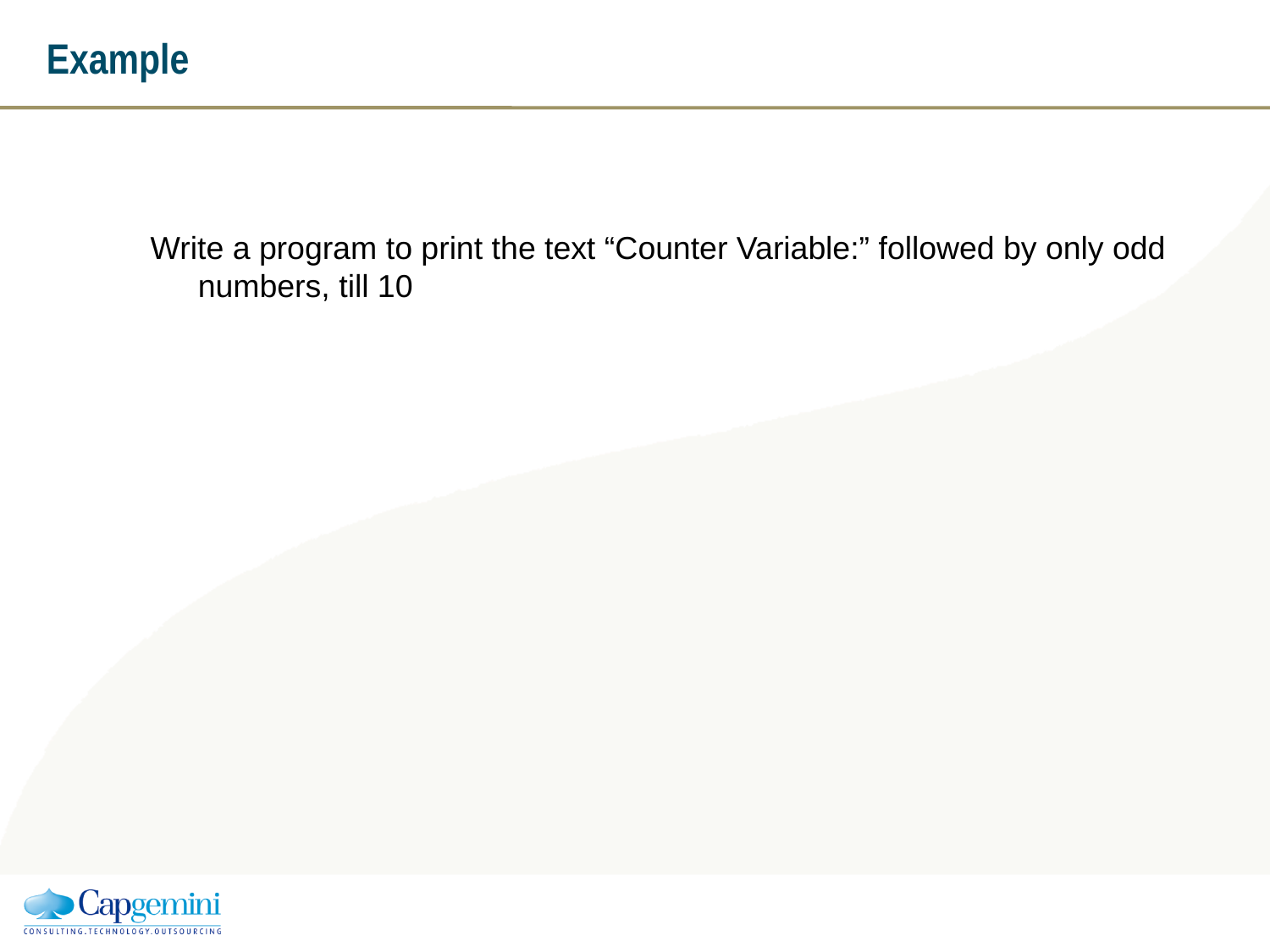

# Example
Write a program to print the text “Counter Variable:” followed by only odd numbers, till 10